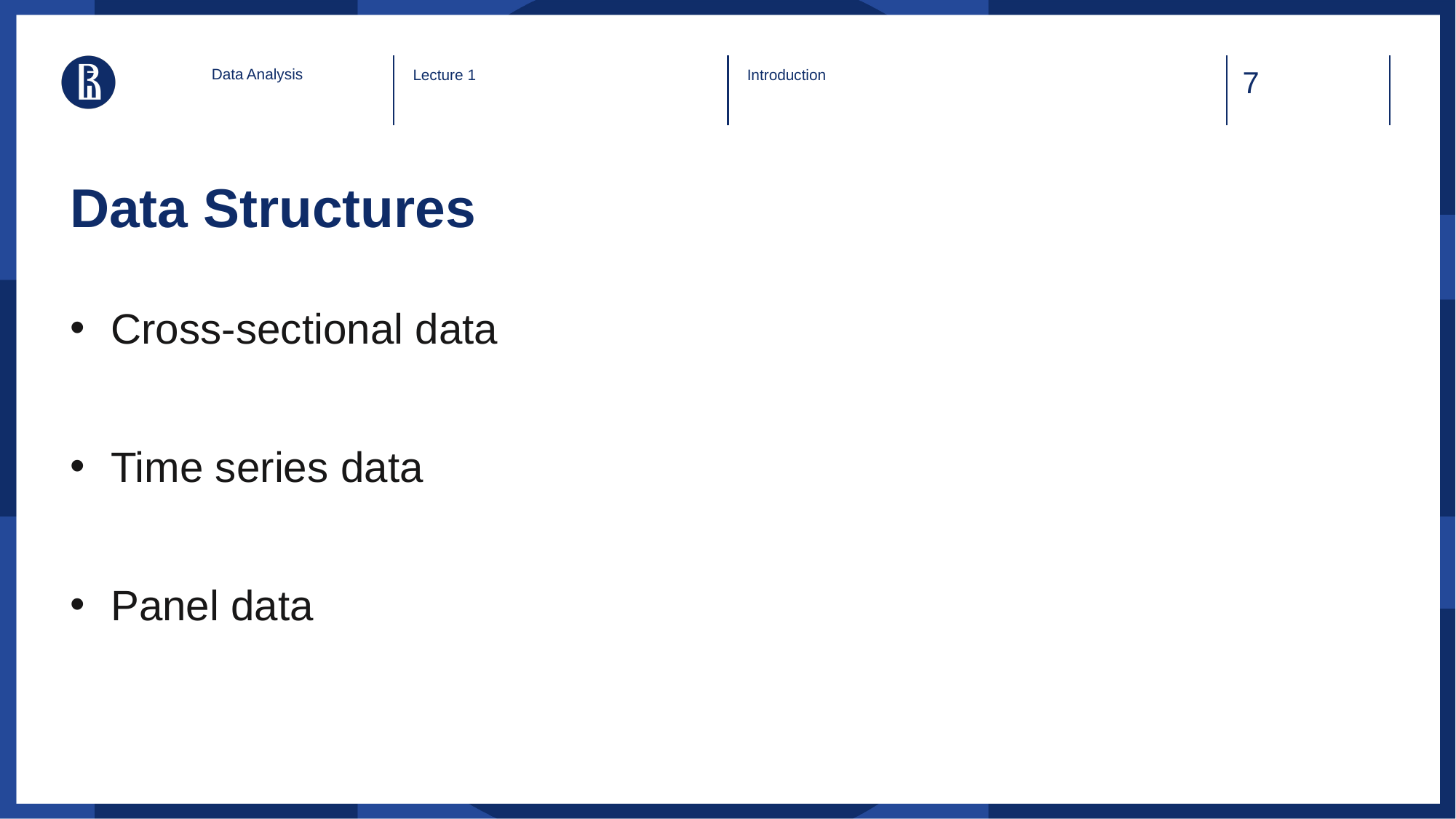

Data Analysis
Lecture 1
Introduction
# Data Structures
Cross-sectional data

Time series data

Panel data